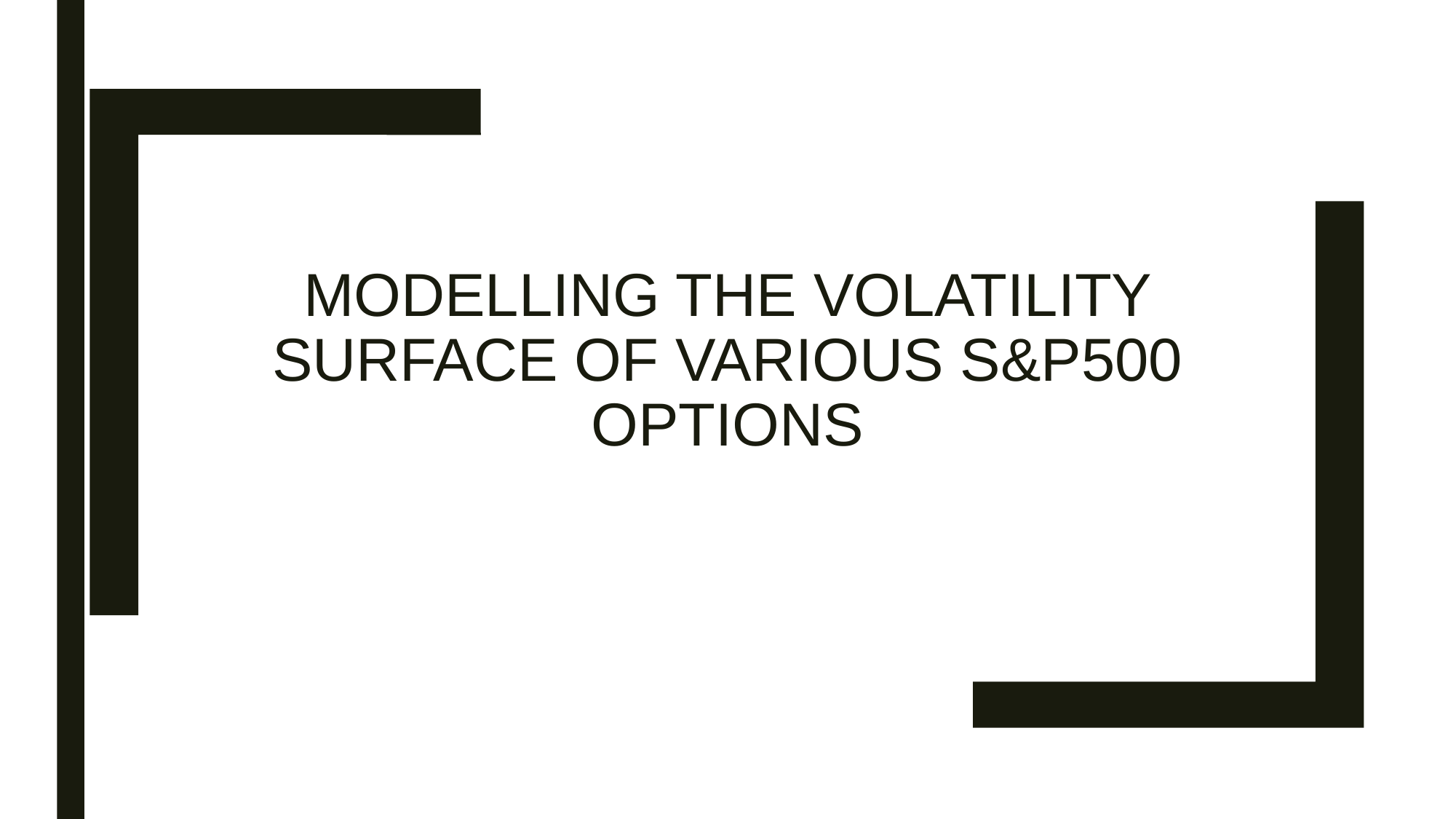

# Modelling the volatility surface OF various S&P500 Options